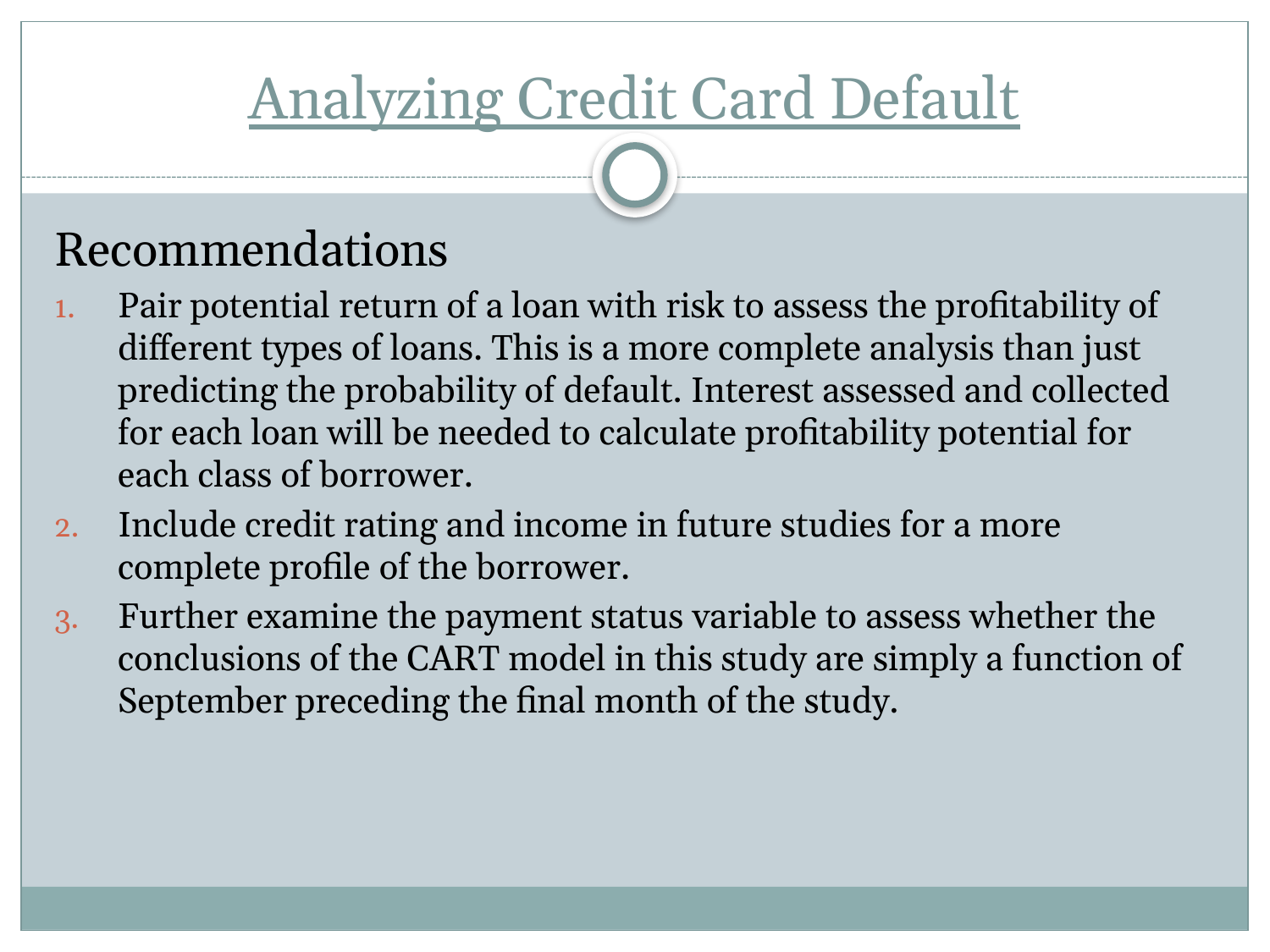

# Analyzing Credit Card Default
Recommendations
Pair potential return of a loan with risk to assess the profitability of different types of loans. This is a more complete analysis than just predicting the probability of default. Interest assessed and collected for each loan will be needed to calculate profitability potential for each class of borrower.
Include credit rating and income in future studies for a more complete profile of the borrower.
Further examine the payment status variable to assess whether the conclusions of the CART model in this study are simply a function of September preceding the final month of the study.